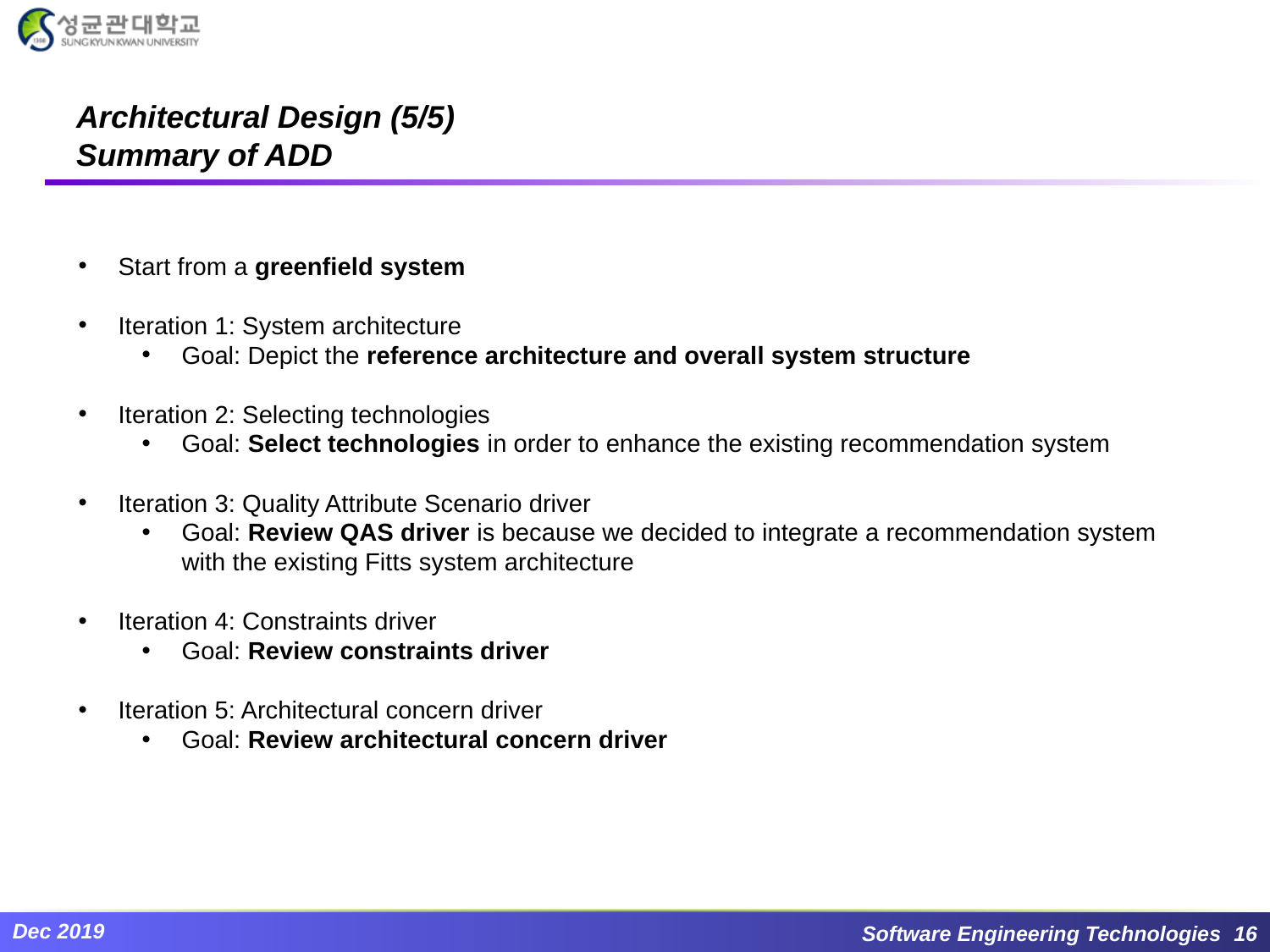

Architectural Design (5/5)
Summary of ADD
Start from a greenfield system

Iteration 1: System architecture
Goal: Depict the reference architecture and overall system structure

Iteration 2: Selecting technologies
Goal: Select technologies in order to enhance the existing recommendation system

Iteration 3: Quality Attribute Scenario driver
Goal: Review QAS driver is because we decided to integrate a recommendation system with the existing Fitts system architecture

Iteration 4: Constraints driver
Goal: Review constraints driver

Iteration 5: Architectural concern driver
Goal: Review architectural concern driver